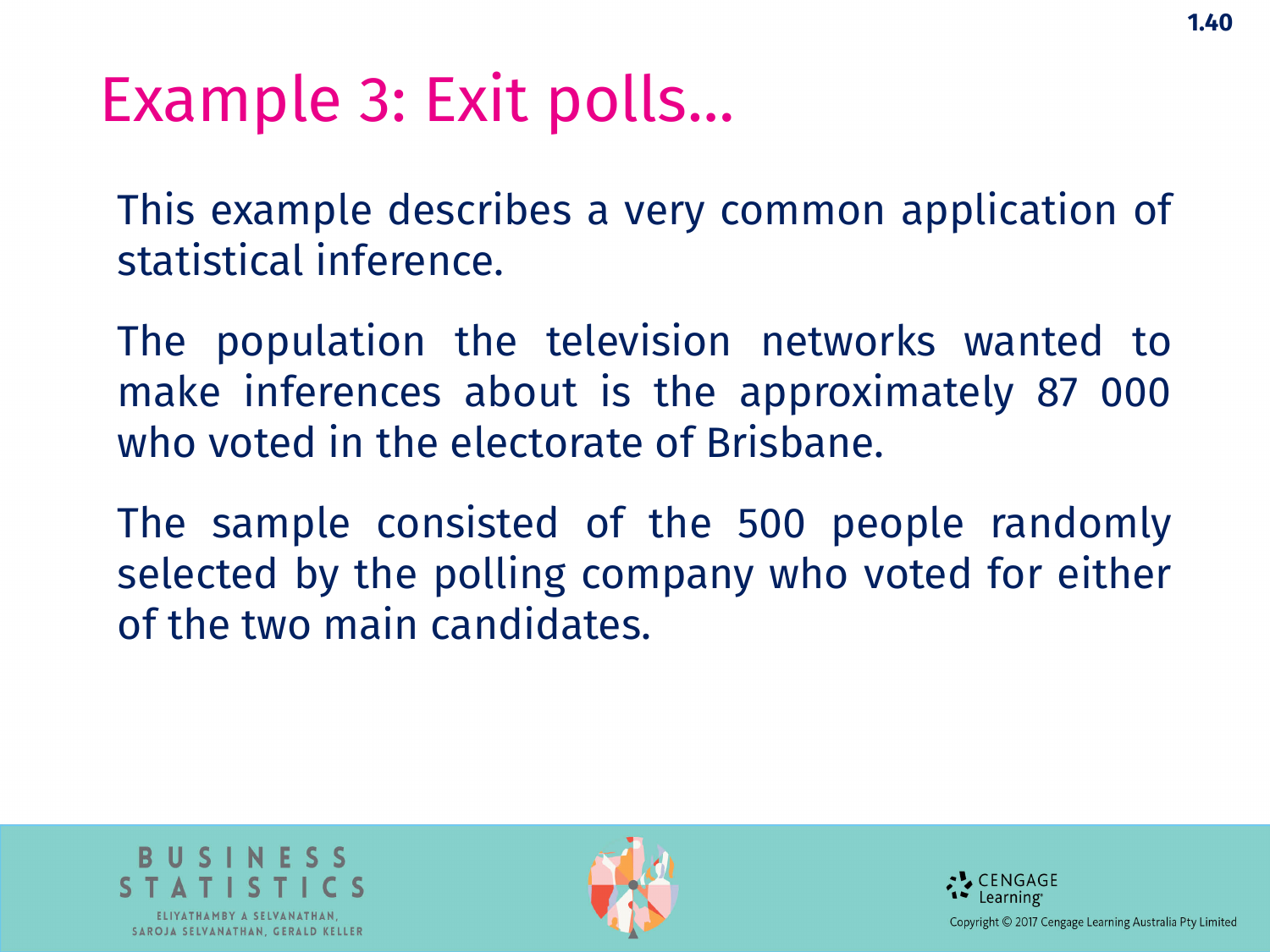

1.40
# Example 3: Exit polls…
This example describes a very common application of statistical inference.
The population the television networks wanted to make inferences about is the approximately 87 000 who voted in the electorate of Brisbane.
The sample consisted of the 500 people randomly selected by the polling company who voted for either of the two main candidates.